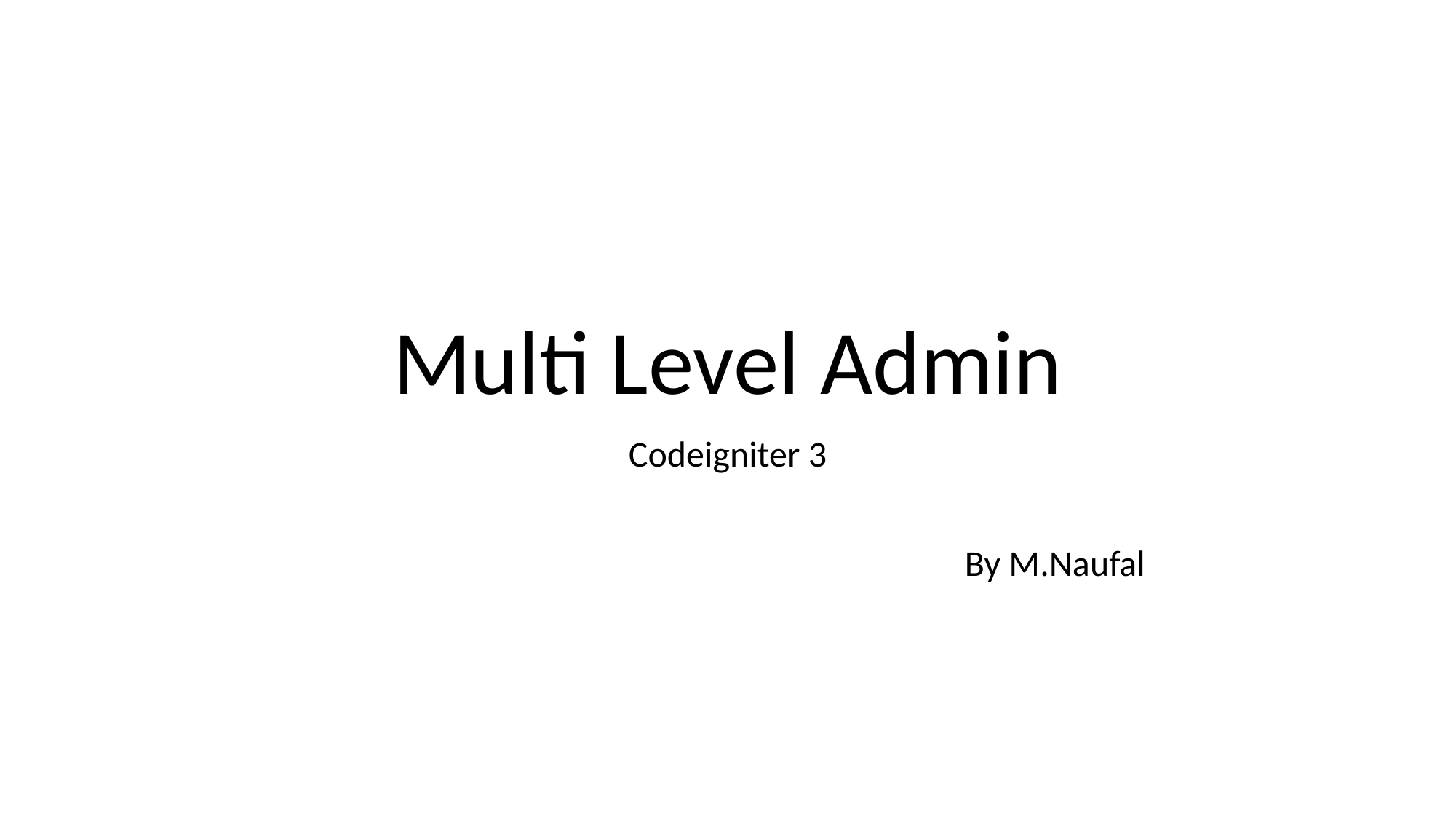

# Multi Level Admin
Codeigniter 3

						By M.Naufal